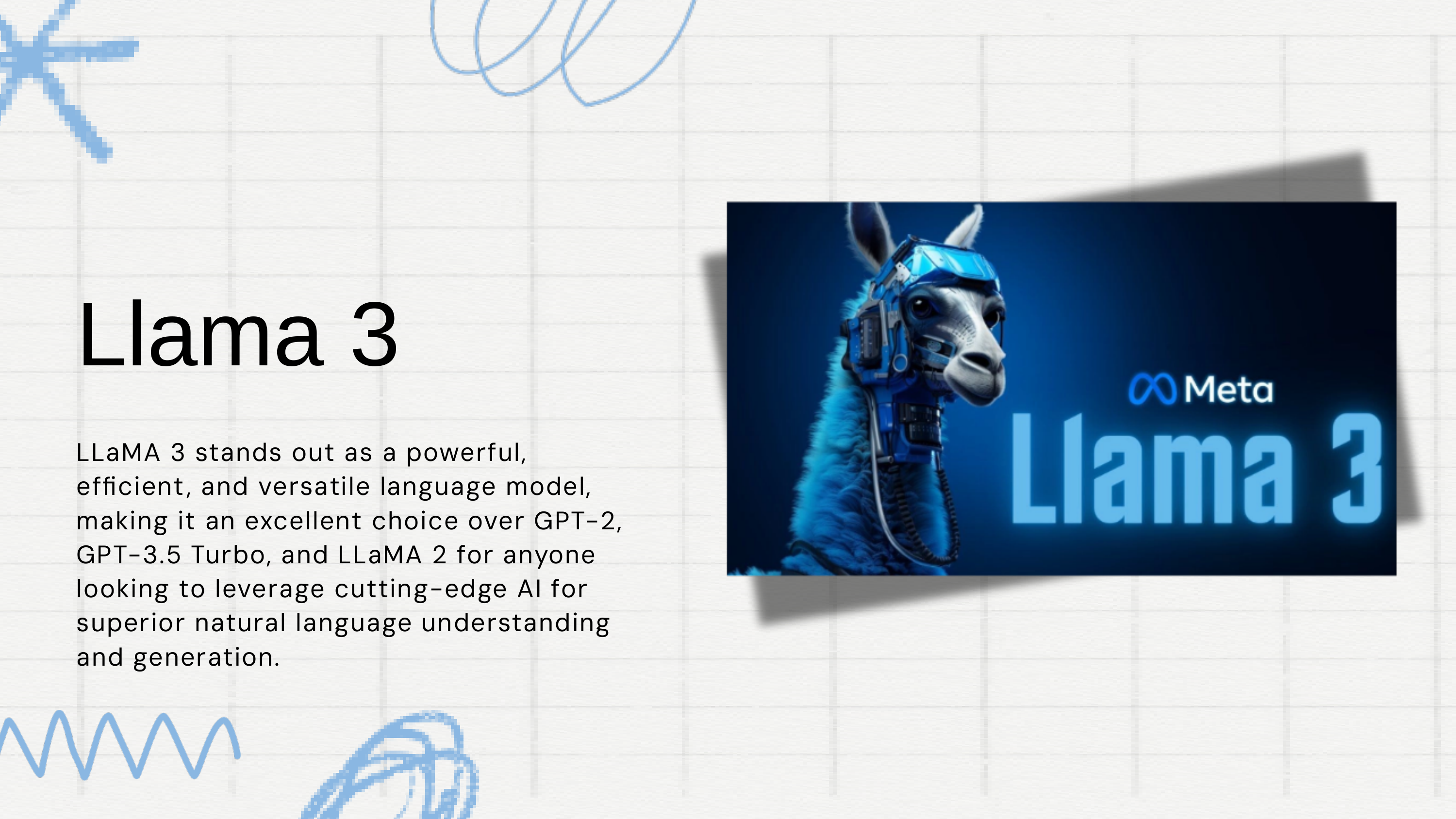

Llama 3
LLaMA 3 stands out as a powerful, efficient, and versatile language model, making it an excellent choice over GPT-2, GPT-3.5 Turbo, and LLaMA 2 for anyone looking to leverage cutting-edge AI for superior natural language understanding and generation.